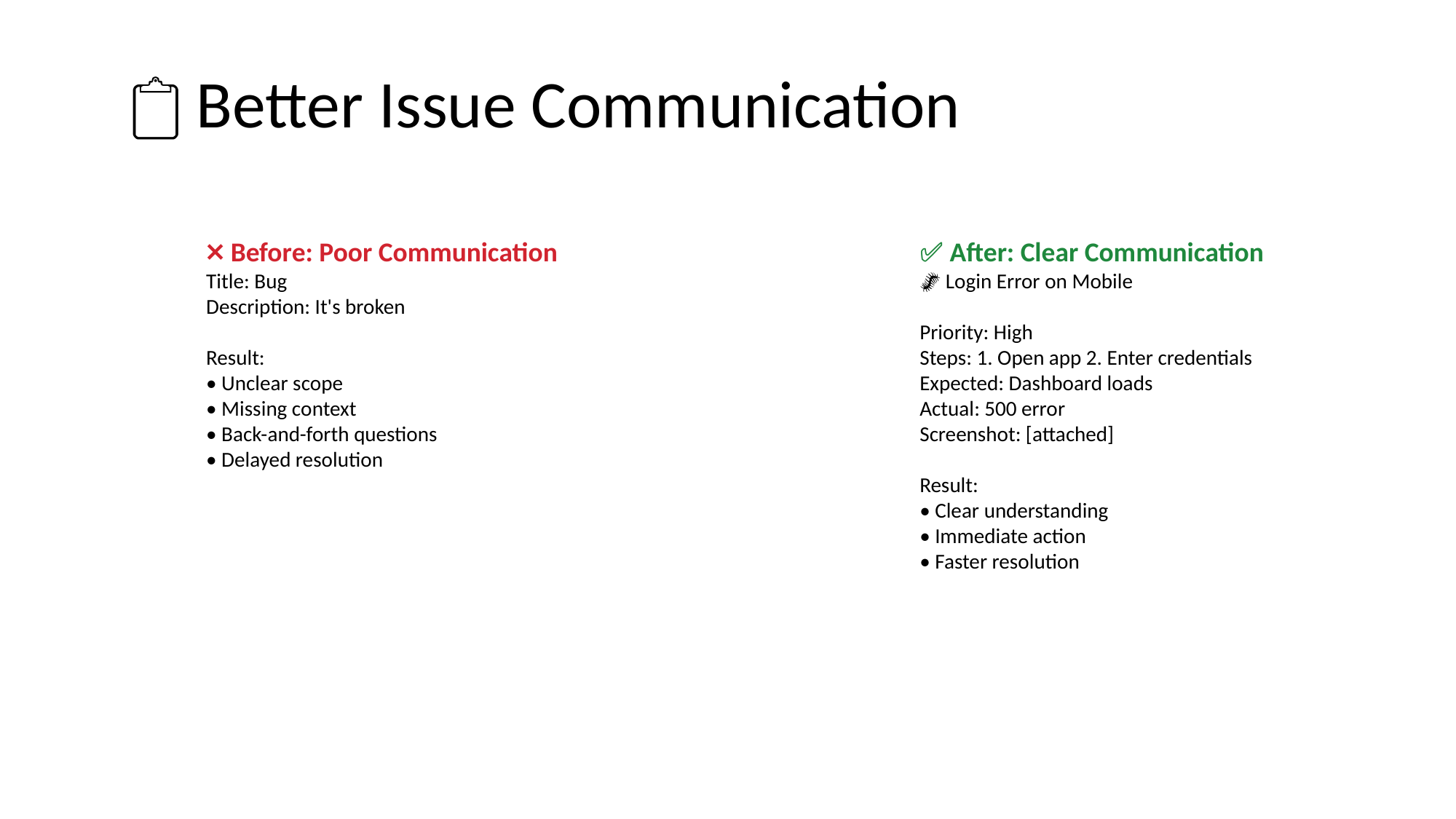

# 📋 Better Issue Communication

❌ Before: Poor Communication
Title: Bug
Description: It's broken
Result:
• Unclear scope
• Missing context
• Back-and-forth questions
• Delayed resolution

✅ After: Clear Communication
🐛 Login Error on Mobile
Priority: High
Steps: 1. Open app 2. Enter credentials
Expected: Dashboard loads
Actual: 500 error
Screenshot: [attached]
Result:
• Clear understanding
• Immediate action
• Faster resolution